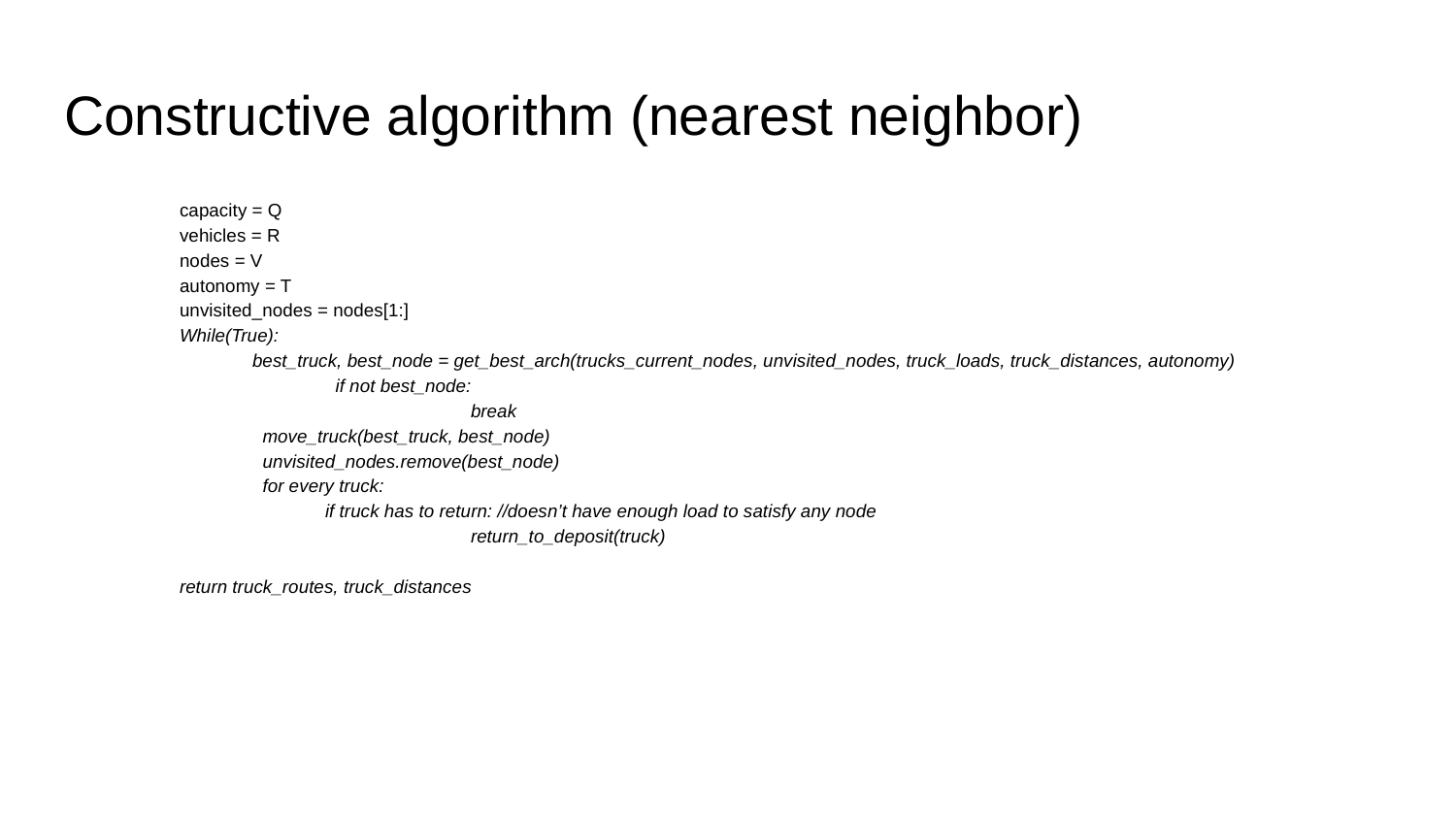

# Constructive algorithm (nearest neighbor)
capacity = Q
vehicles = R
nodes = V
autonomy = T
unvisited_nodes = nodes[1:]
While(True):
best_truck, best_node = get_best_arch(trucks_current_nodes, unvisited_nodes, truck_loads, truck_distances, autonomy)
	  if not best_node:
		break
  move_truck(best_truck, best_node)
  unvisited_nodes.remove(best_node)
  for every truck:
	if truck has to return: //doesn’t have enough load to satisfy any node
		return_to_deposit(truck)

return truck_routes, truck_distances